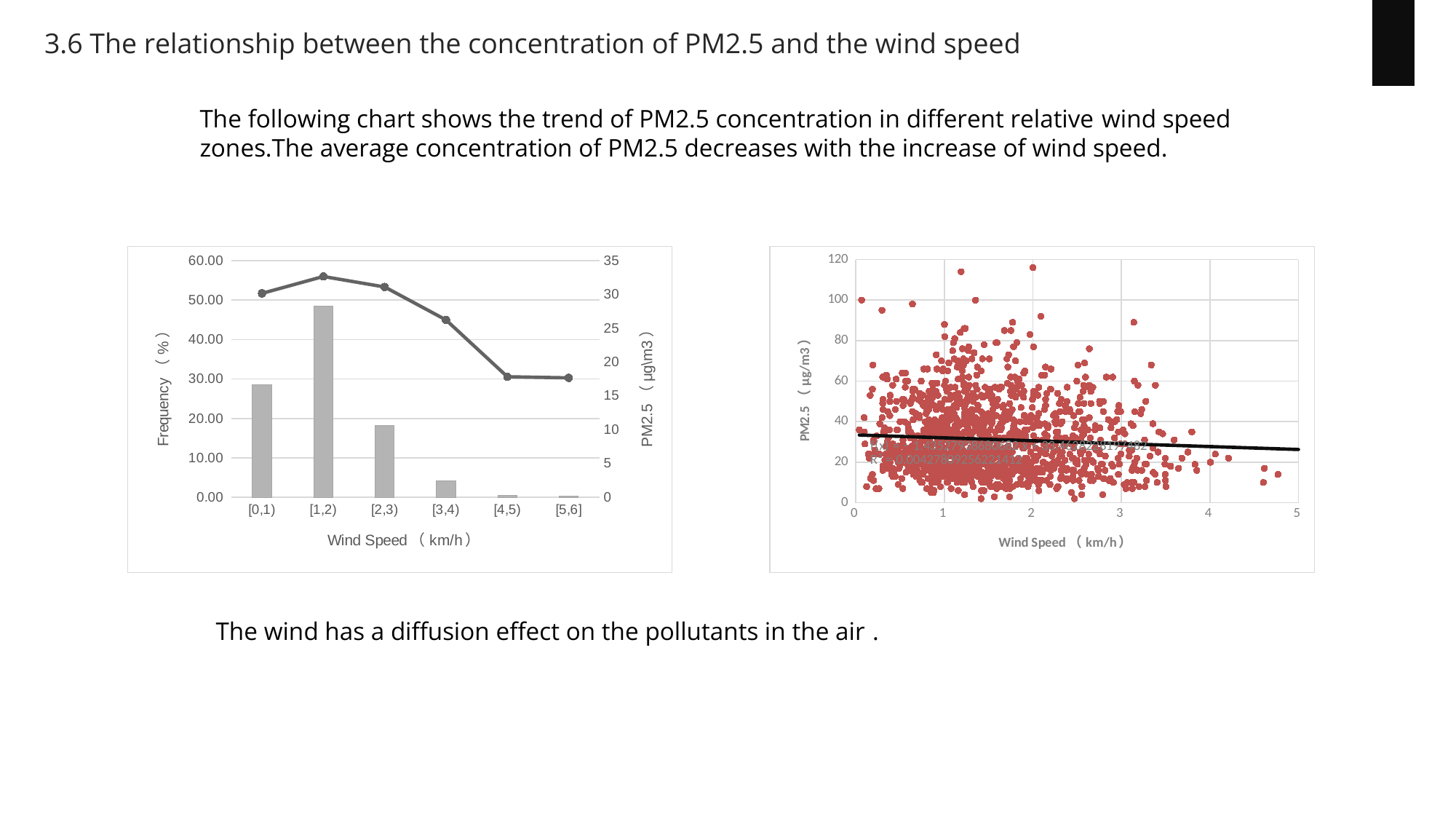

3.6 The relationship between the concentration of PM2.5 and the wind speed
22
The following chart shows the trend of PM2.5 concentration in different relative wind speed zones.The average concentration of PM2.5 decreases with the increase of wind speed.

### Chart

| Category | Frequency | PM2.5 |
|---|---|---|
| [0,1) | 28.4883720930233 | 30.16 |
| [1,2) | 48.4738372093023 | 32.66 |
| [2,3) | 18.1686046511628 | 31.11 |
| [3,4) | 4.21511627906977 | 26.24 |
| [4,5) | 0.436046511627907 | 17.83 |
| [5,6] | 0.218023255813953 | 17.67 |

### Chart

| Category | PM2.5 |
|---|---|
The wind has a diffusion effect on the pollutants in the air .